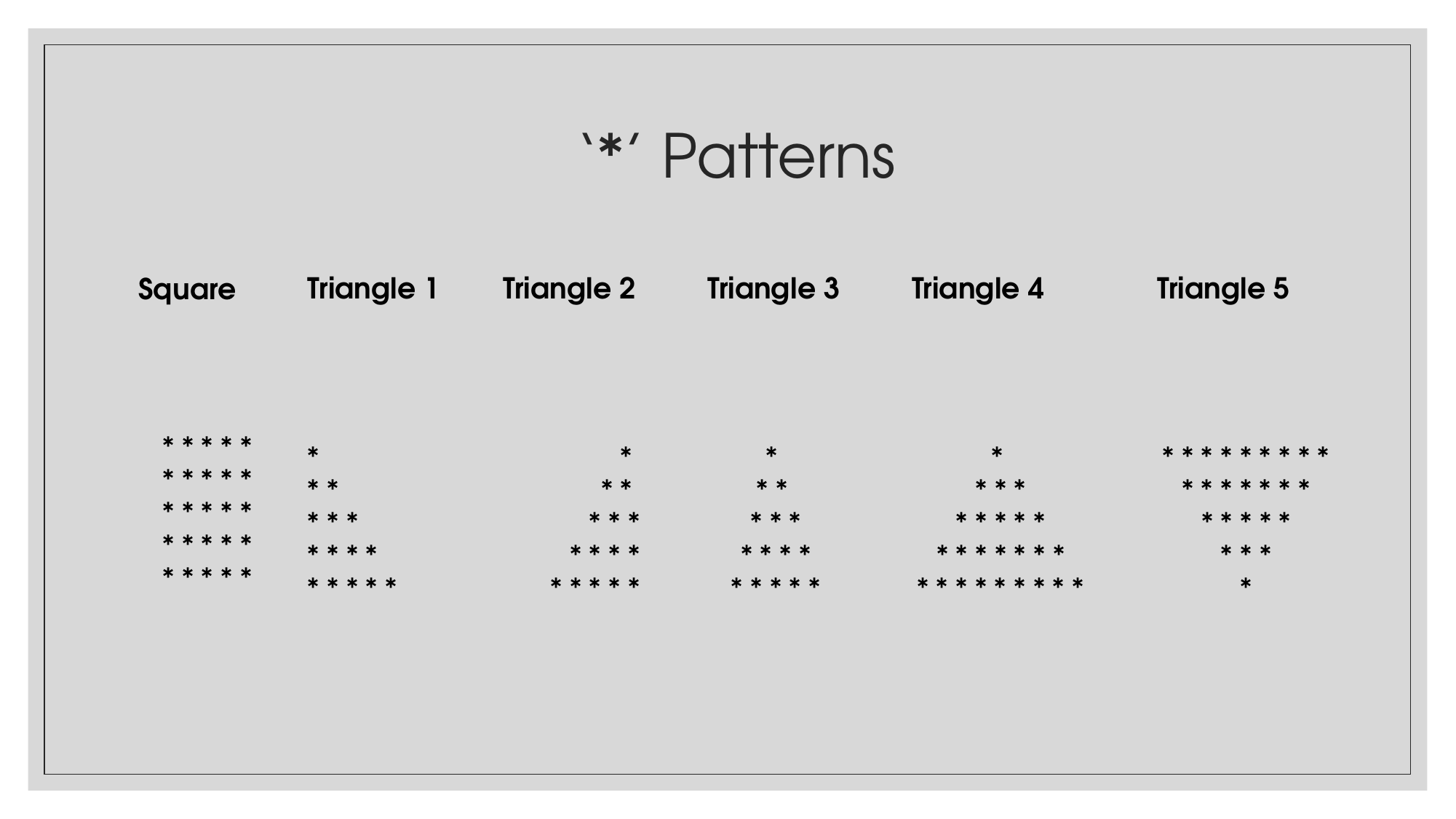

# ‘*’ Patterns
Triangle 1
Triangle 2
Triangle 3
Triangle 4
Triangle 5
Square

* * * * *
* * * * *
* * * * *
* * * * *
* * * * *

*
* *
* * *
* * * *
* * * * *
*
* *
* * *
* * * *
* * * * *
*
* *
* * *
* * * *
* * * * *
*
* * *
* * * * *
* * * * * * *
* * * * * * * * *
* * * * * * * * *
* * * * * * *
* * * * *
* * *
*